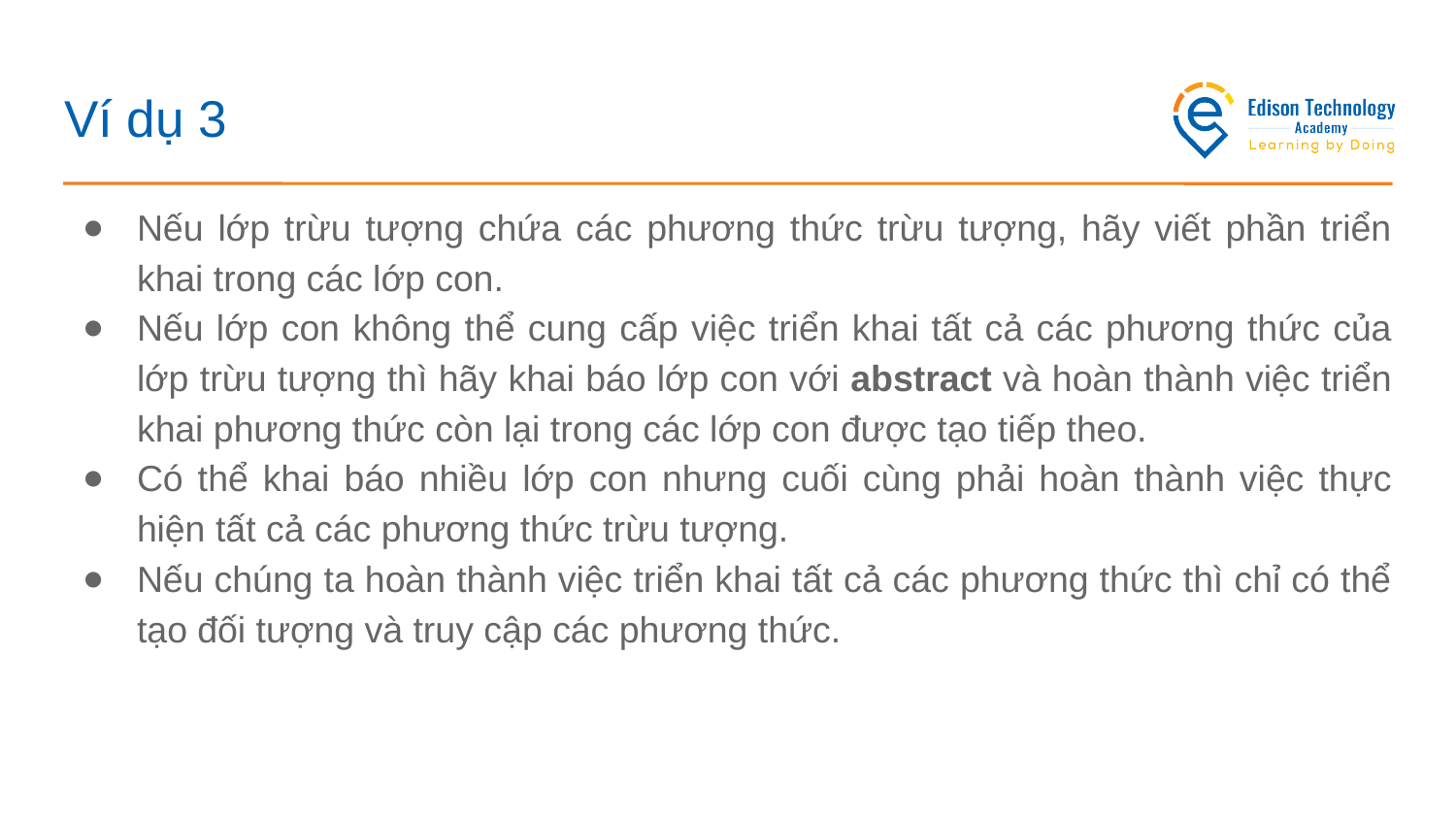

# Ví dụ 3
Nếu lớp trừu tượng chứa các phương thức trừu tượng, hãy viết phần triển khai trong các lớp con.
Nếu lớp con không thể cung cấp việc triển khai tất cả các phương thức của lớp trừu tượng thì hãy khai báo lớp con với abstract và hoàn thành việc triển khai phương thức còn lại trong các lớp con được tạo tiếp theo.
Có thể khai báo nhiều lớp con nhưng cuối cùng phải hoàn thành việc thực hiện tất cả các phương thức trừu tượng.
Nếu chúng ta hoàn thành việc triển khai tất cả các phương thức thì chỉ có thể tạo đối tượng và truy cập các phương thức.